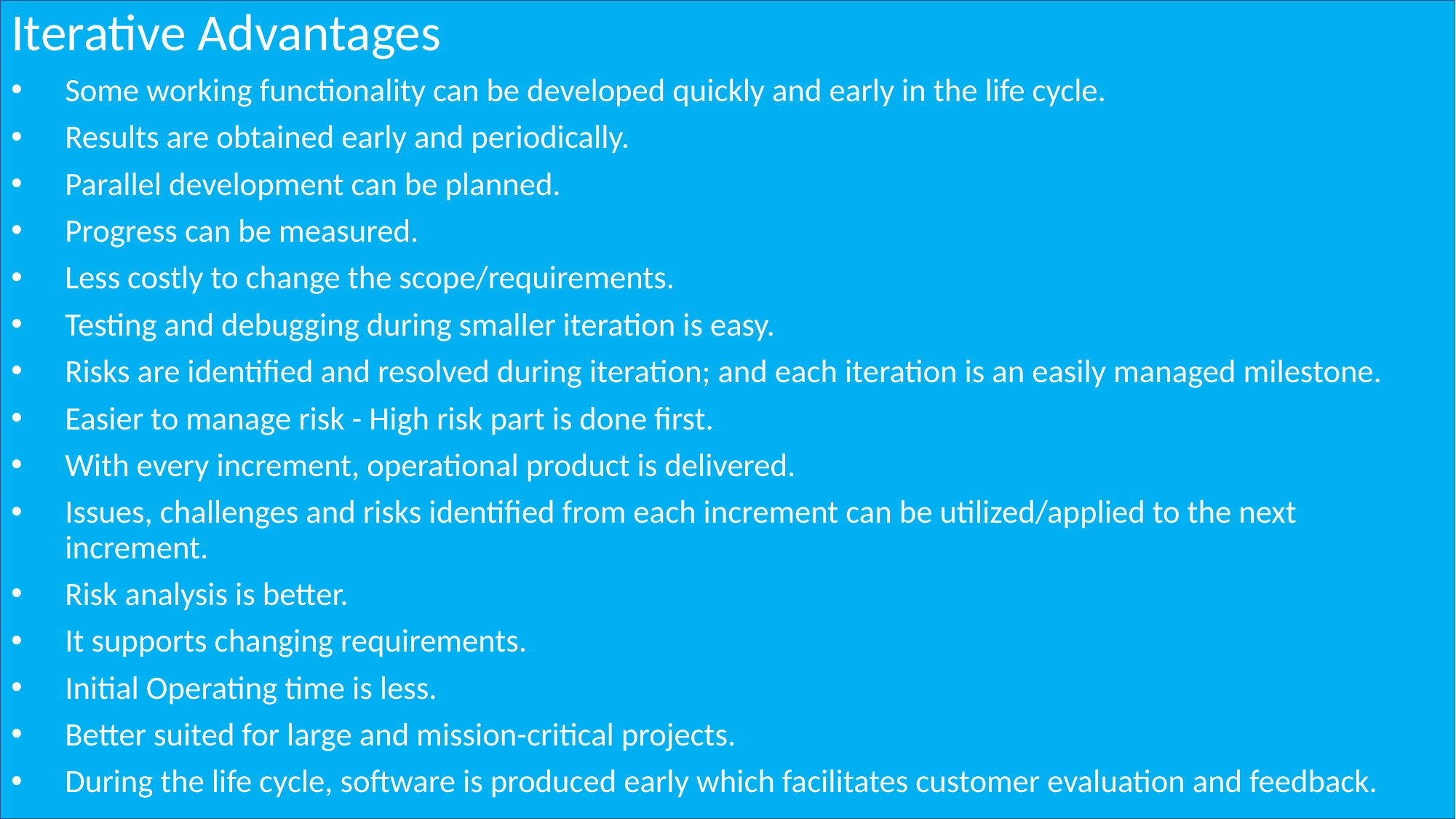

# Iterative Advantages
Some working functionality can be developed quickly and early in the life cycle.
Results are obtained early and periodically.
Parallel development can be planned.
Progress can be measured.
Less costly to change the scope/requirements.
Testing and debugging during smaller iteration is easy.
Risks are identified and resolved during iteration; and each iteration is an easily managed milestone.
Easier to manage risk - High risk part is done first.
With every increment, operational product is delivered.
Issues, challenges and risks identified from each increment can be utilized/applied to the next increment.
Risk analysis is better.
It supports changing requirements.
Initial Operating time is less.
Better suited for large and mission-critical projects.
During the life cycle, software is produced early which facilitates customer evaluation and feedback.